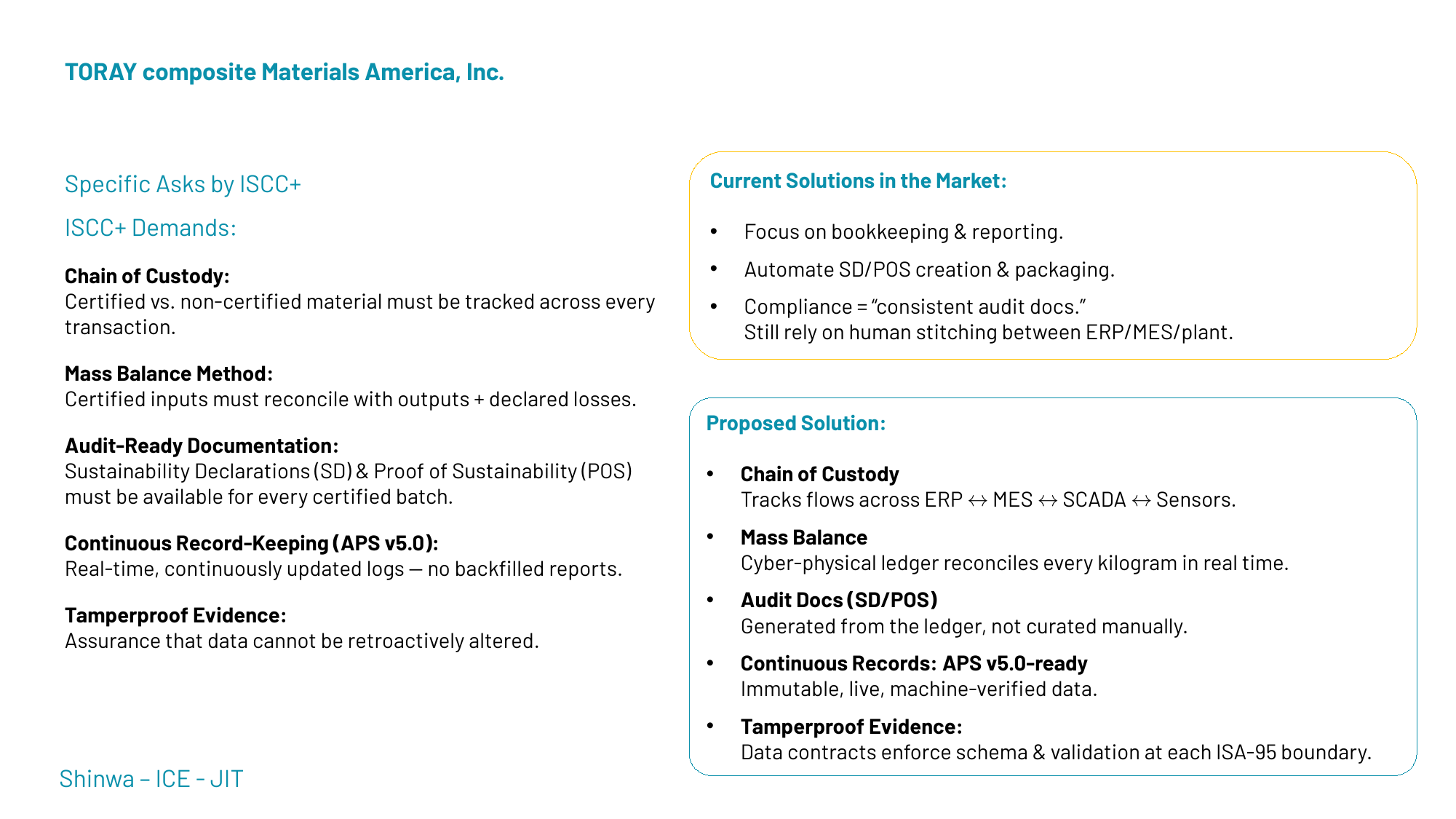

TORAY composite Materials America, Inc.
Current Solutions in the Market:

Focus on bookkeeping & reporting.
Automate SD/POS creation & packaging.
Compliance = “consistent audit docs.”
Still rely on human stitching between ERP/MES/plant.
Specific Asks by ISCC+
ISCC+ Demands:
Chain of Custody:
Certified vs. non-certified material must be tracked across every transaction.
Mass Balance Method:
Certified inputs must reconcile with outputs + declared losses.
Audit-Ready Documentation:
Sustainability Declarations (SD) & Proof of Sustainability (POS)
must be available for every certified batch.
Continuous Record-Keeping (APS v5.0):
Real-time, continuously updated logs — no backfilled reports.
Tamperproof Evidence:
Assurance that data cannot be retroactively altered.
Proposed Solution:

Chain of Custody
Tracks flows across ERP ↔ MES ↔ SCADA ↔ Sensors.
Mass Balance
Cyber-physical ledger reconciles every kilogram in real time.
Audit Docs (SD/POS)
Generated from the ledger, not curated manually.
Continuous Records: APS v5.0-ready
Immutable, live, machine-verified data.
Tamperproof Evidence:
Data contracts enforce schema & validation at each ISA-95 boundary.

Shinwa – ICE - JIT